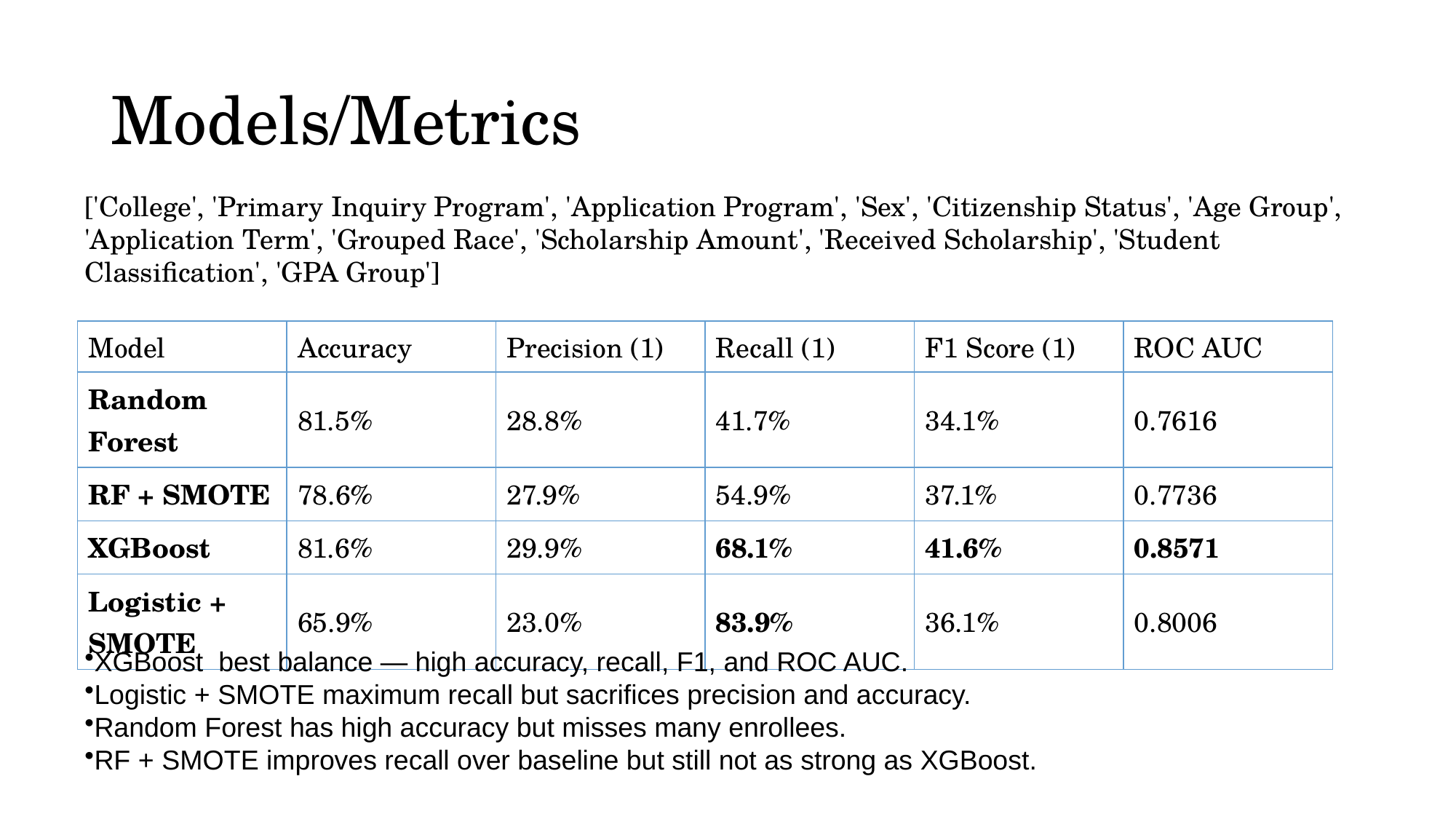

# Models/Metrics
['College', 'Primary Inquiry Program', 'Application Program', 'Sex', 'Citizenship Status', 'Age Group', 'Application Term', 'Grouped Race', 'Scholarship Amount', 'Received Scholarship', 'Student Classification', 'GPA Group']
| Model | Accuracy | Precision (1) | Recall (1) | F1 Score (1) | ROC AUC |
| --- | --- | --- | --- | --- | --- |
| Random Forest | 81.5% | 28.8% | 41.7% | 34.1% | 0.7616 |
| RF + SMOTE | 78.6% | 27.9% | 54.9% | 37.1% | 0.7736 |
| XGBoost | 81.6% | 29.9% | 68.1% | 41.6% | 0.8571 |
| Logistic + SMOTE | 65.9% | 23.0% | 83.9% | 36.1% | 0.8006 |
XGBoost  best balance — high accuracy, recall, F1, and ROC AUC.
Logistic + SMOTE maximum recall but sacrifices precision and accuracy.
Random Forest has high accuracy but misses many enrollees.
RF + SMOTE improves recall over baseline but still not as strong as XGBoost.